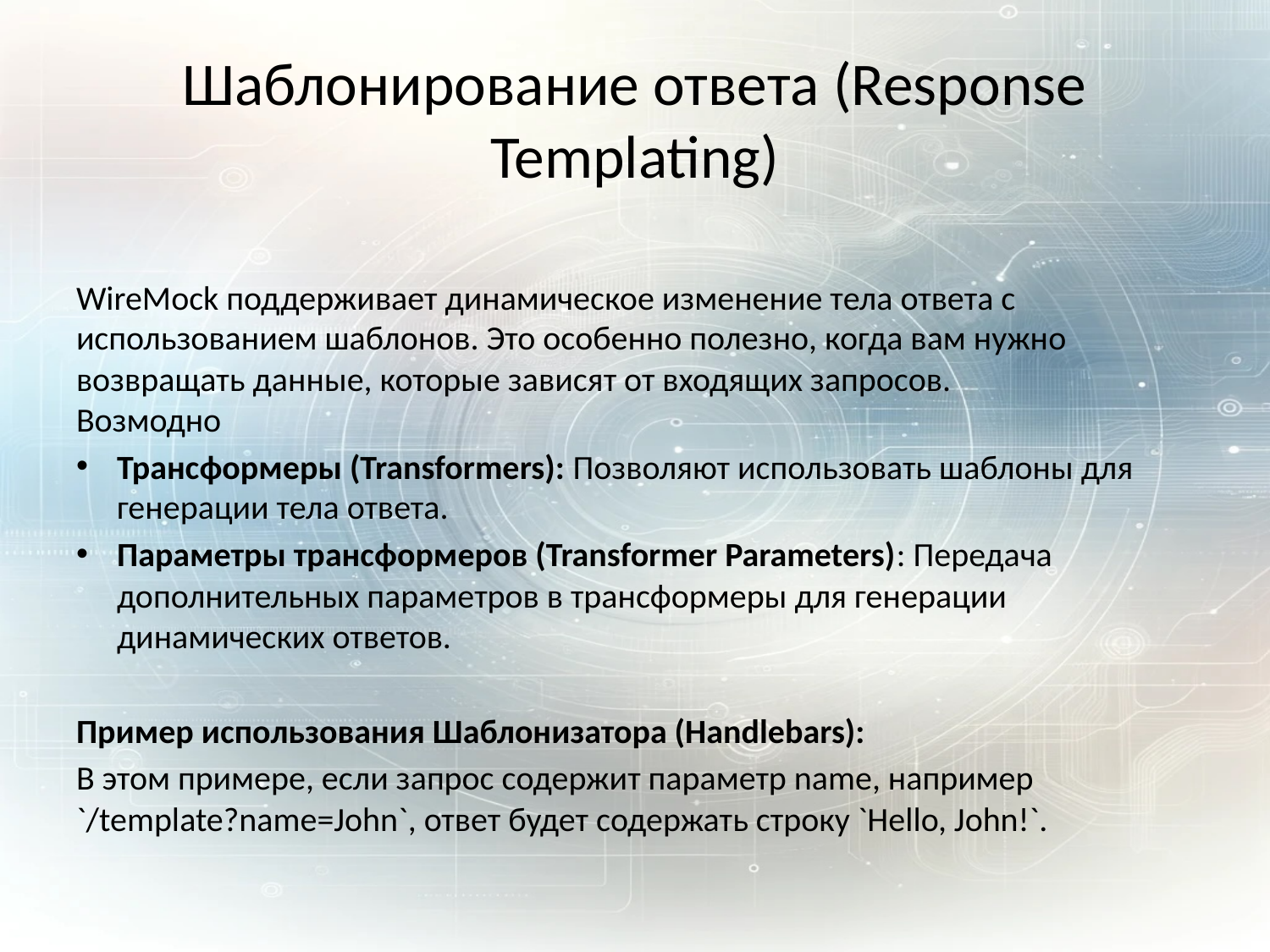

# Шаблонирование ответа (Response Templating)

WireMock поддерживает динамическое изменение тела ответа с использованием шаблонов. Это особенно полезно, когда вам нужно возвращать данные, которые зависят от входящих запросов.
Возмодно
Трансформеры (Transformers): Позволяют использовать шаблоны для генерации тела ответа.
Параметры трансформеров (Transformer Parameters): Передача дополнительных параметров в трансформеры для генерации динамических ответов.

Пример использования Шаблонизатора (Handlebars):
В этом примере, если запрос содержит параметр name, например `/template?name=John`, ответ будет содержать строку `Hello, John!`.